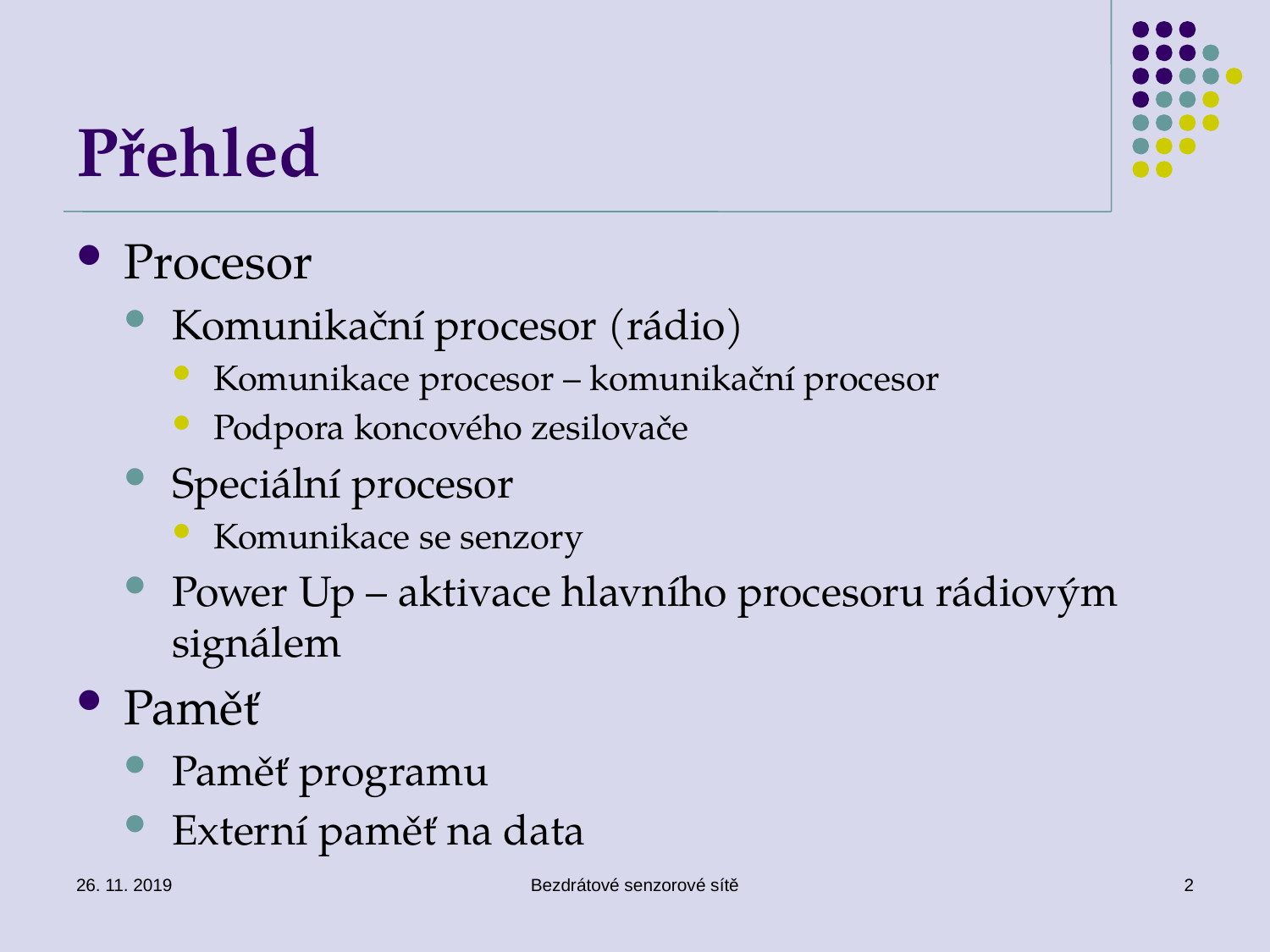

# Přehled
Procesor
Komunikační procesor (rádio)
Komunikace procesor – komunikační procesor
Podpora koncového zesilovače
Speciální procesor
Komunikace se senzory
Power Up – aktivace hlavního procesoru rádiovým signálem
Paměť
Paměť programu
Externí paměť na data
26. 11. 2019
Bezdrátové senzorové sítě
2